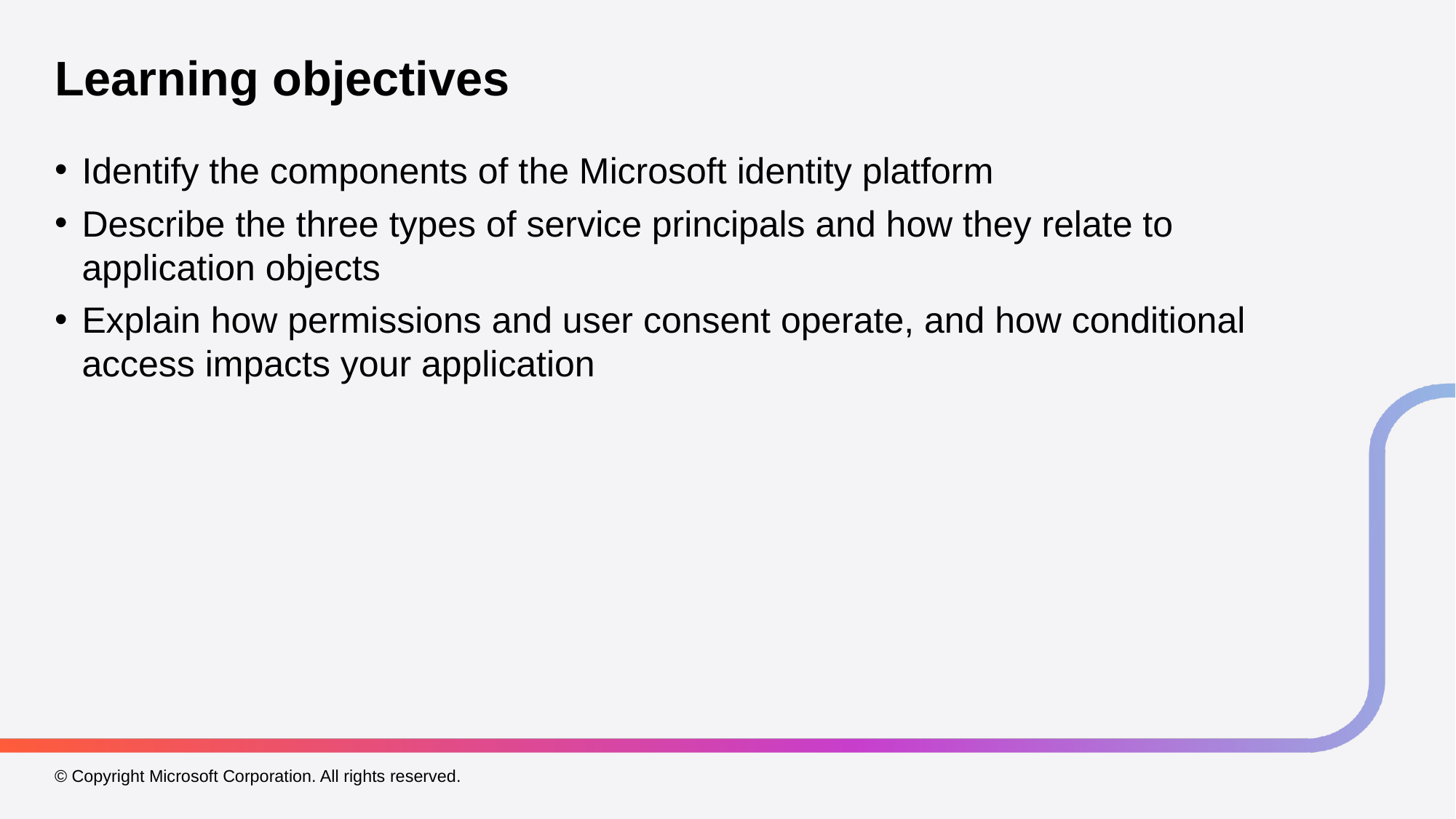

# Learning objectives
Identify the components of the Microsoft identity platform
Describe the three types of service principals and how they relate to application objects
Explain how permissions and user consent operate, and how conditional access impacts your application